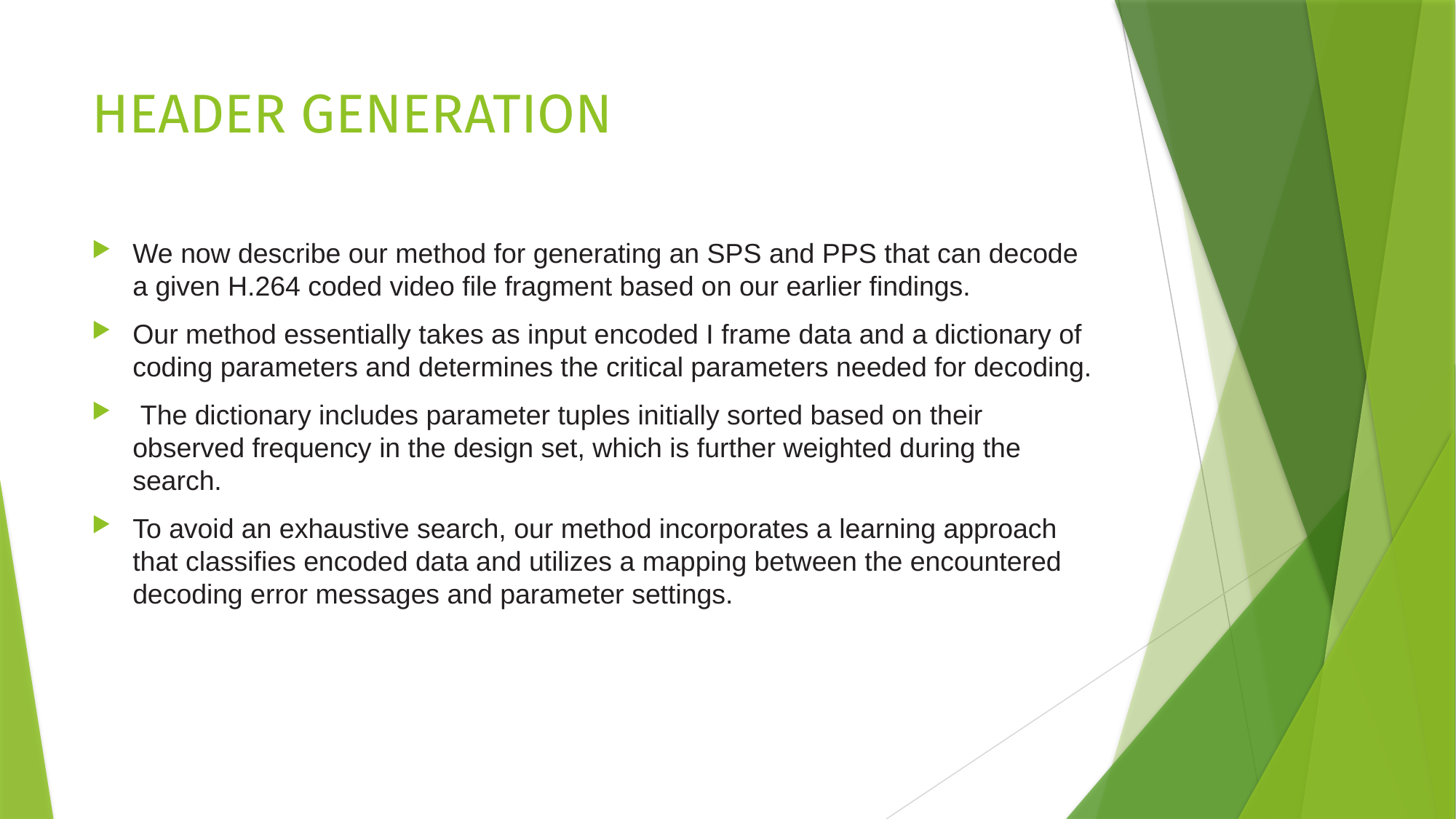

# HEADER GENERATION
We now describe our method for generating an SPS and PPS that can decode a given H.264 coded video file fragment based on our earlier findings.
Our method essentially takes as input encoded I frame data and a dictionary of coding parameters and determines the critical parameters needed for decoding.
 The dictionary includes parameter tuples initially sorted based on their observed frequency in the design set, which is further weighted during the search.
To avoid an exhaustive search, our method incorporates a learning approach that classifies encoded data and utilizes a mapping between the encountered decoding error messages and parameter settings.